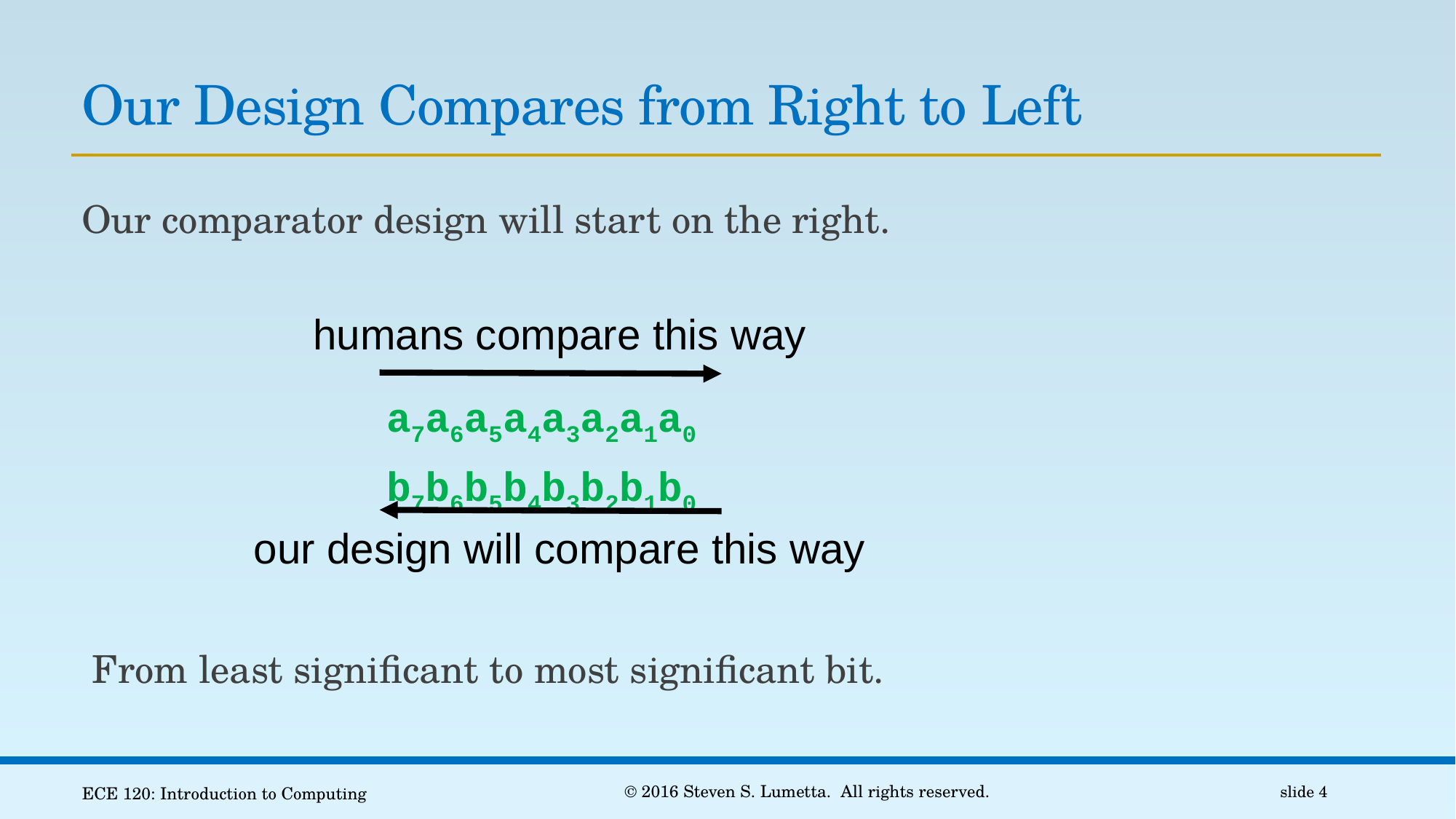

# Our Design Compares from Right to Left
Our comparator design will start on the right.

a7a6a5a4a3a2a1a0
b7b6b5b4b3b2b1b0

 From least significant to most significant bit.
humans compare this way
our design will compare this way
ECE 120: Introduction to Computing
© 2016 Steven S. Lumetta.  All rights reserved.
slide 4